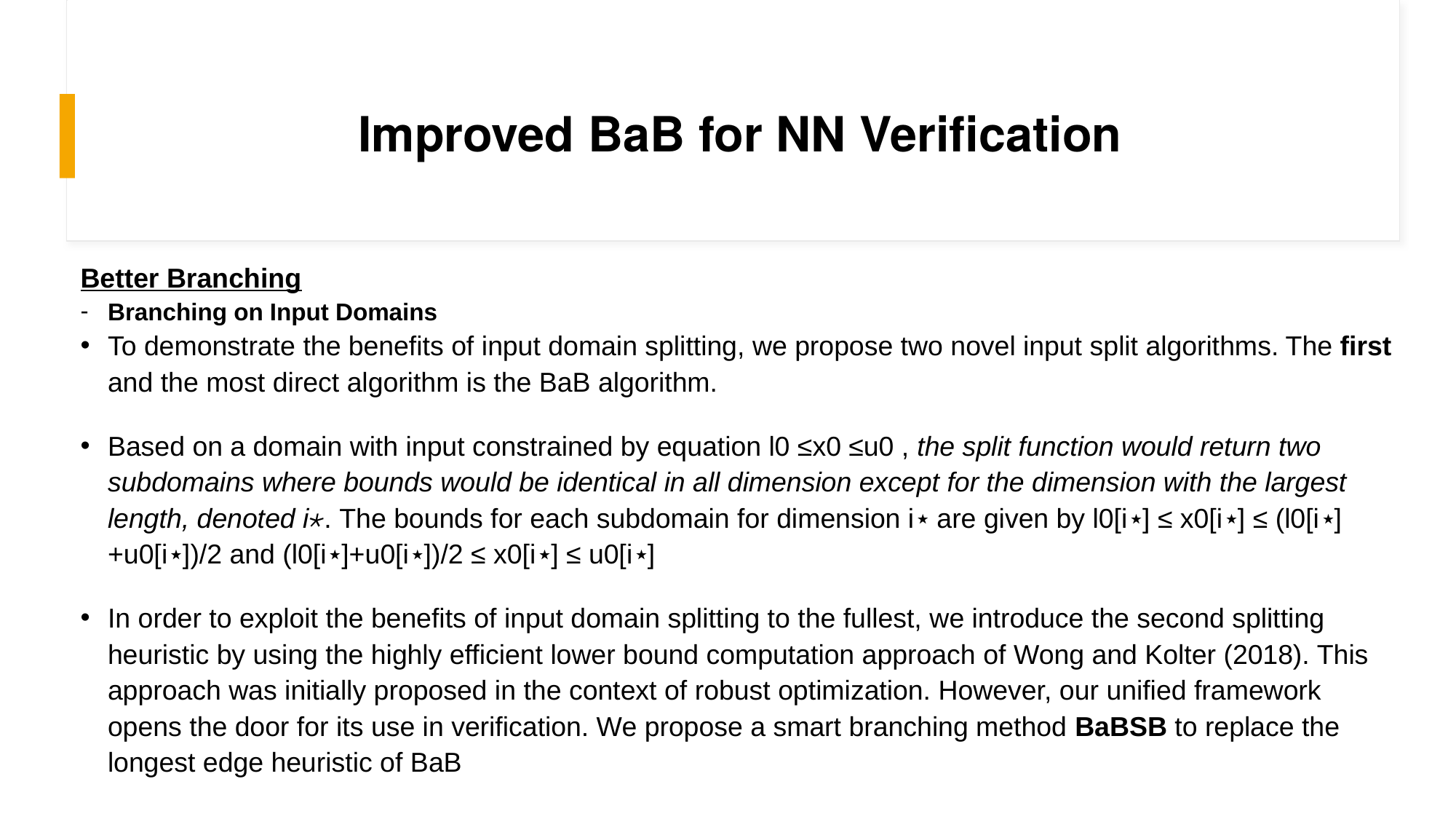

# Improved BaB for NN Verification
Better Branching
Branching on Input Domains
To demonstrate the benefits of input domain splitting, we propose two novel input split algorithms. The first and the most direct algorithm is the BaB algorithm.

Based on a domain with input constrained by equation l0 ≤x0 ≤u0 , the split function would return two subdomains where bounds would be identical in all dimension except for the dimension with the largest length, denoted i⋆. The bounds for each subdomain for dimension i⋆ are given by l0[i⋆] ≤ x0[i⋆] ≤ (l0[i⋆]+u0[i⋆])/2 and (l0[i⋆]+u0[i⋆])/2 ≤ x0[i⋆] ≤ u0[i⋆]

In order to exploit the benefits of input domain splitting to the fullest, we introduce the second splitting heuristic by using the highly efficient lower bound computation approach of Wong and Kolter (2018). This approach was initially proposed in the context of robust optimization. However, our unified framework opens the door for its use in verification. We propose a smart branching method BaBSB to replace the longest edge heuristic of BaB